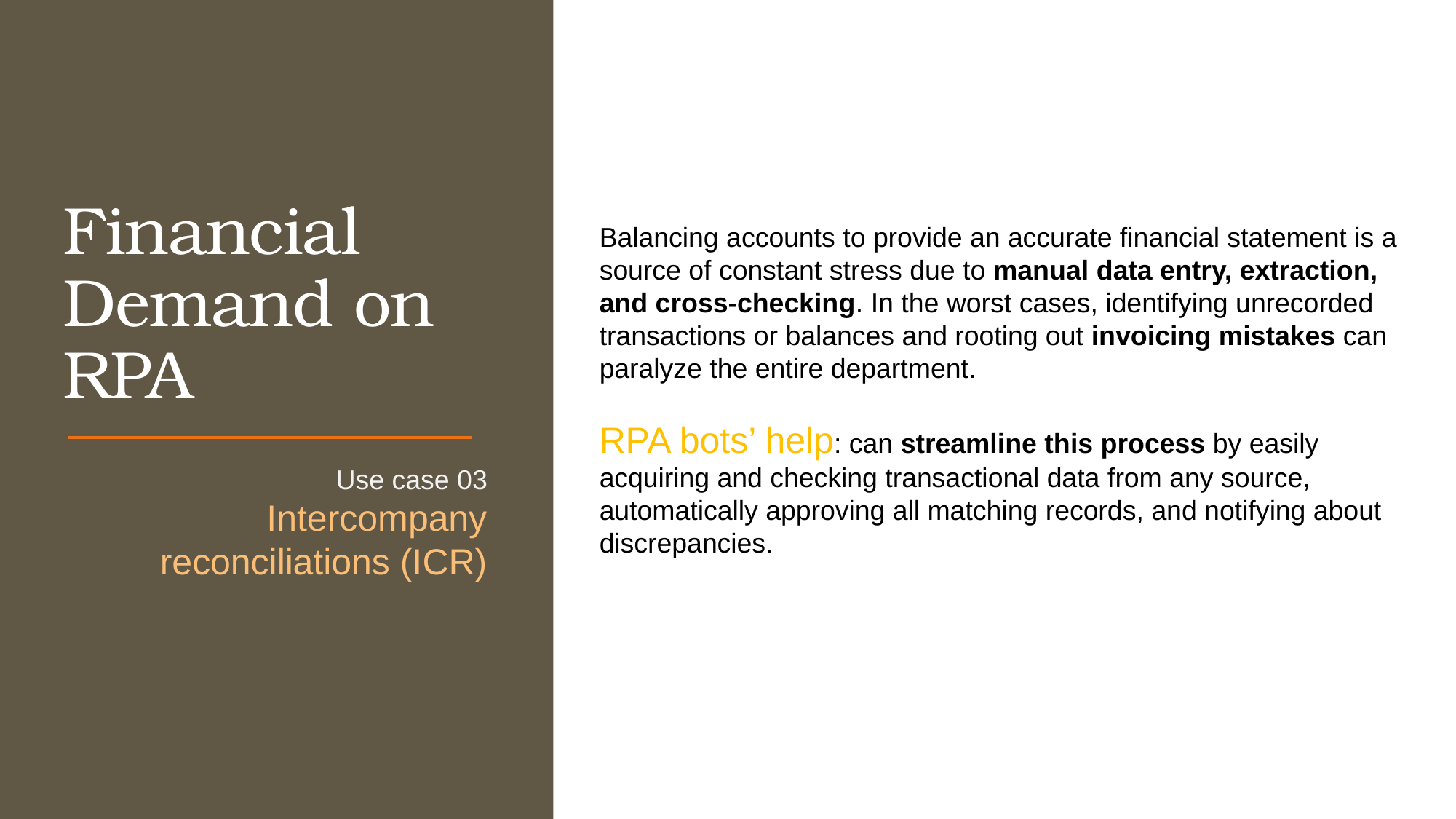

# Financial Demand on RPA
Balancing accounts to provide an accurate financial statement is a source of constant stress due to manual data entry, extraction, and cross-checking. In the worst cases, identifying unrecorded transactions or balances and rooting out invoicing mistakes can paralyze the entire department.

RPA bots’ help: can streamline this process by easily acquiring and checking transactional data from any source, automatically approving all matching records, and notifying about discrepancies.
Use case 03
Intercompany
reconciliations (ICR)